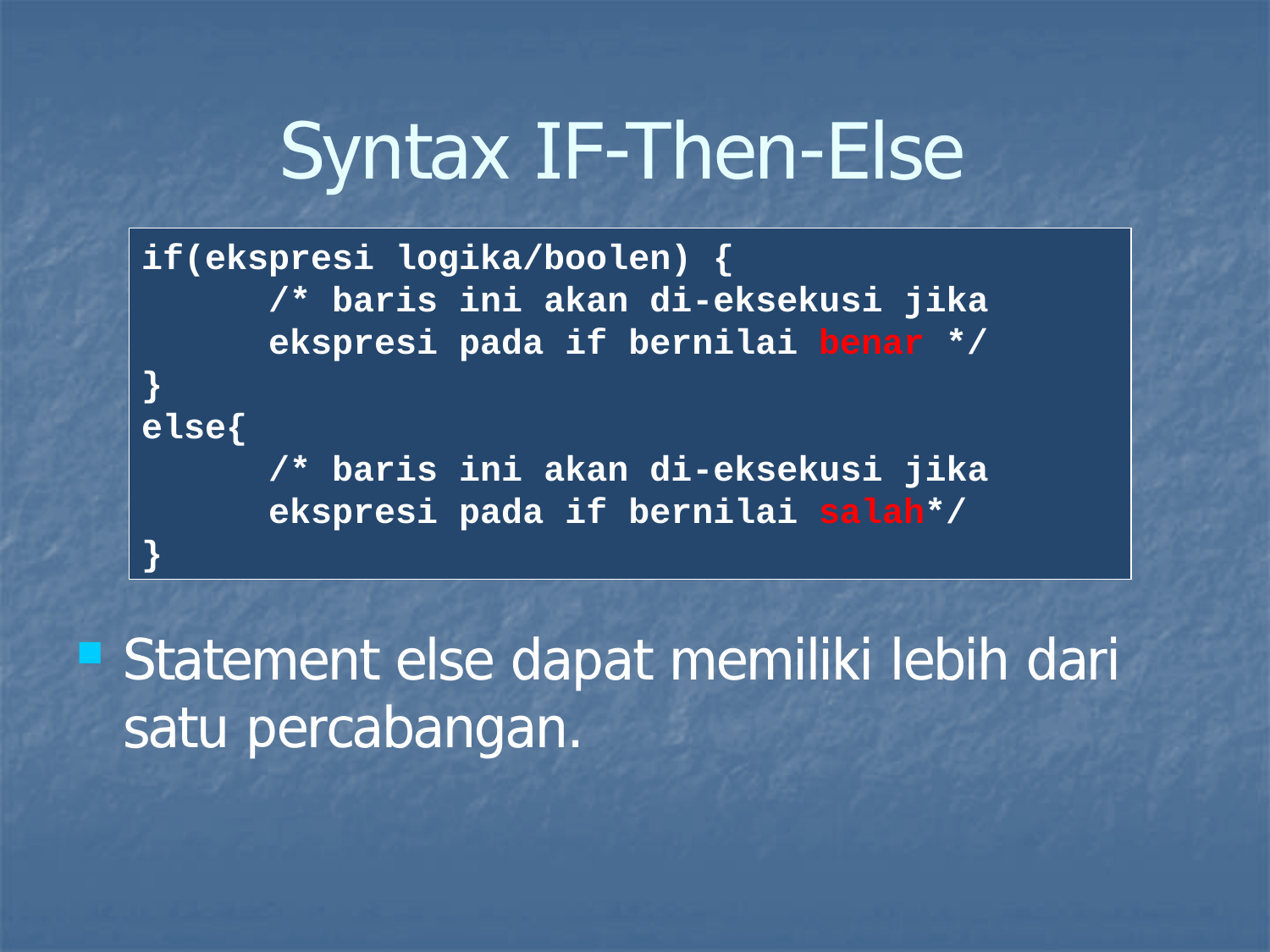

# Syntax IF-Then-Else
if(ekspresi logika/boolen) {
	/* baris ini akan di-eksekusi jika
	ekspresi pada if bernilai benar */
}
else{
	/* baris ini akan di-eksekusi jika
	ekspresi pada if bernilai salah*/
}
Statement else dapat memiliki lebih dari satu percabangan.